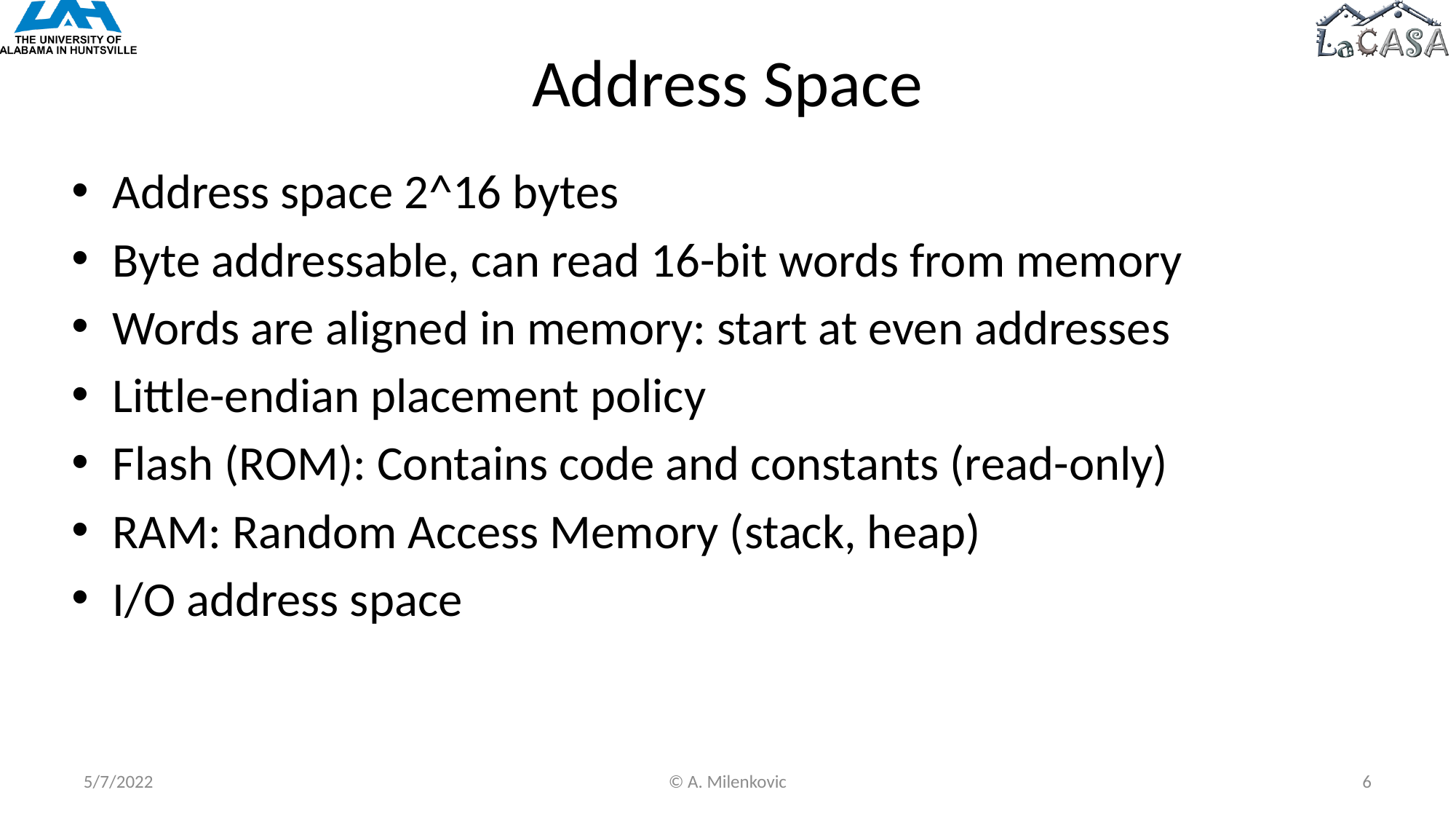

# Address Space
Address space 2^16 bytes
Byte addressable, can read 16-bit words from memory
Words are aligned in memory: start at even addresses
Little-endian placement policy
Flash (ROM): Contains code and constants (read-only)
RAM: Random Access Memory (stack, heap)
I/O address space
5/7/2022
© A. Milenkovic
6